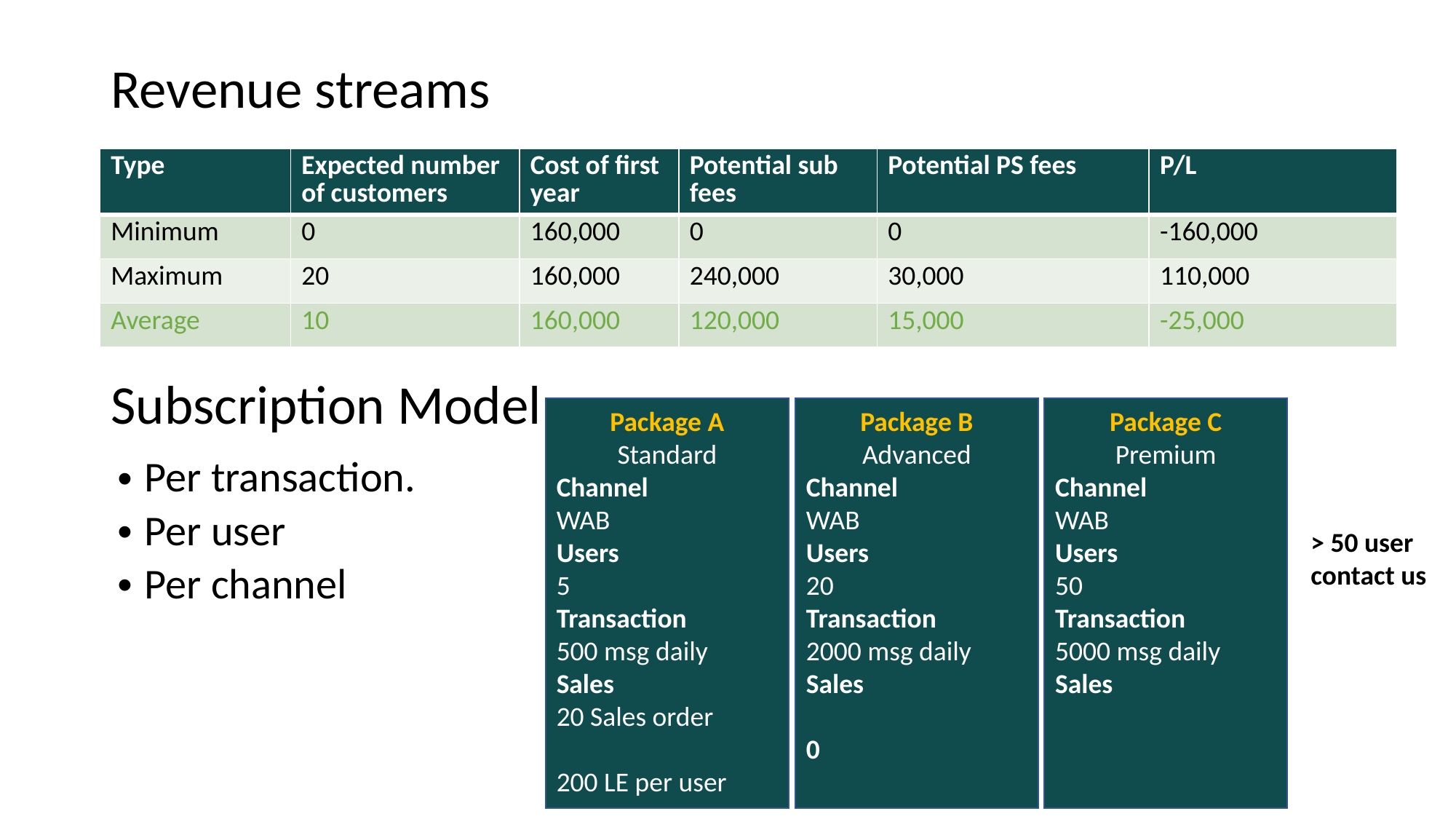

# Revenue streams
| Type | Expected number of customers | Cost of first year | Potential sub fees | Potential PS fees | P/L |
| --- | --- | --- | --- | --- | --- |
| Minimum | 0 | 160,000 | 0 | 0 | -160,000 |
| Maximum | 20 | 160,000 | 240,000 | 30,000 | 110,000 |
| Average | 10 | 160,000 | 120,000 | 15,000 | -25,000 |
Subscription Model
Package B
Advanced
Channel
WAB
Users
20
Transaction
2000 msg daily
Sales

0
Package A
Standard
Channel
WAB
Users
5
Transaction
500 msg daily
Sales
20 Sales order

200 LE per user
Package C
Premium
Channel
WAB
Users
50
Transaction
5000 msg daily
Sales
Per transaction.
Per user
Per channel
> 50 user contact us